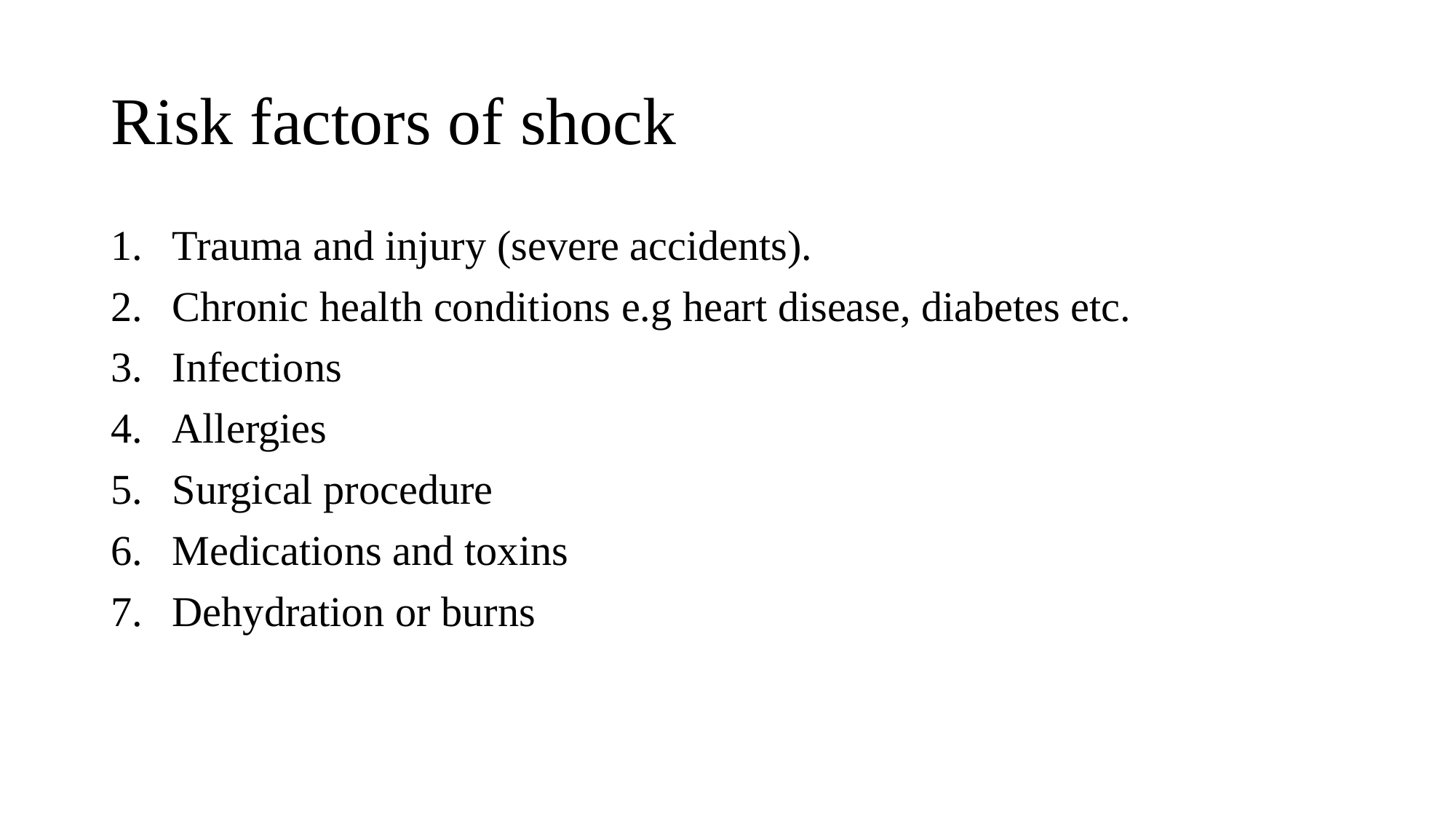

# Risk factors of shock
Trauma and injury (severe accidents).
Chronic health conditions e.g heart disease, diabetes etc.
Infections
Allergies
Surgical procedure
Medications and toxins
Dehydration or burns